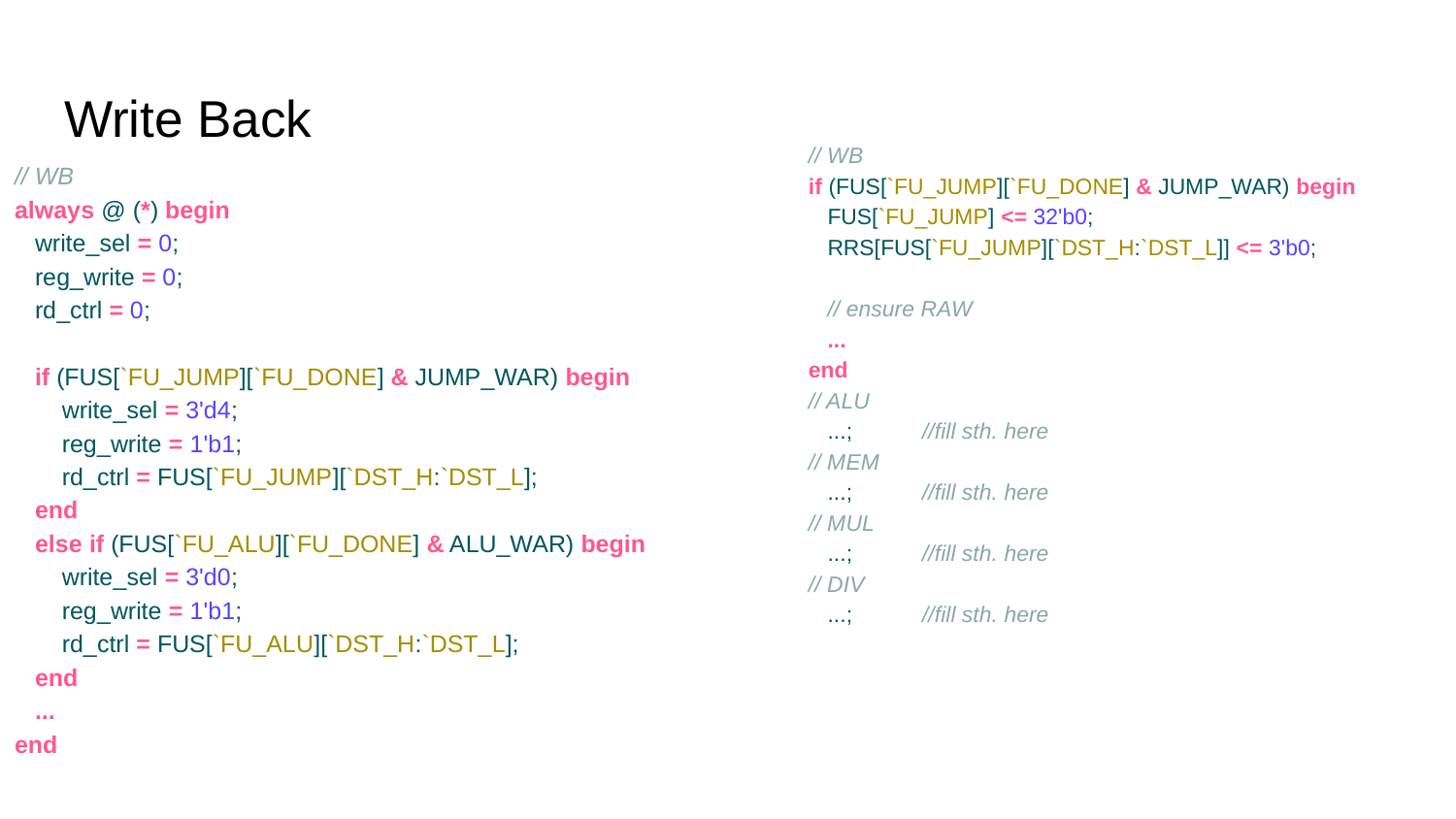

# Write Back
// WB
if (FUS[`FU_JUMP][`FU_DONE] & JUMP_WAR) begin
   FUS[`FU_JUMP] <= 32'b0;
   RRS[FUS[`FU_JUMP][`DST_H:`DST_L]] <= 3'b0;

   // ensure RAW
   ...
end
// ALU
   ...;           //fill sth. here
// MEM
   ...;           //fill sth. here
// MUL
   ...;           //fill sth. here
// DIV
   ...;           //fill sth. here
// WB
always @ (*) begin
   write_sel = 0;
   reg_write = 0;
   rd_ctrl = 0;

   if (FUS[`FU_JUMP][`FU_DONE] & JUMP_WAR) begin
       write_sel = 3'd4;
       reg_write = 1'b1;
       rd_ctrl = FUS[`FU_JUMP][`DST_H:`DST_L];
   end
   else if (FUS[`FU_ALU][`FU_DONE] & ALU_WAR) begin
       write_sel = 3'd0;
       reg_write = 1'b1;
       rd_ctrl = FUS[`FU_ALU][`DST_H:`DST_L];
   end
   ...
end